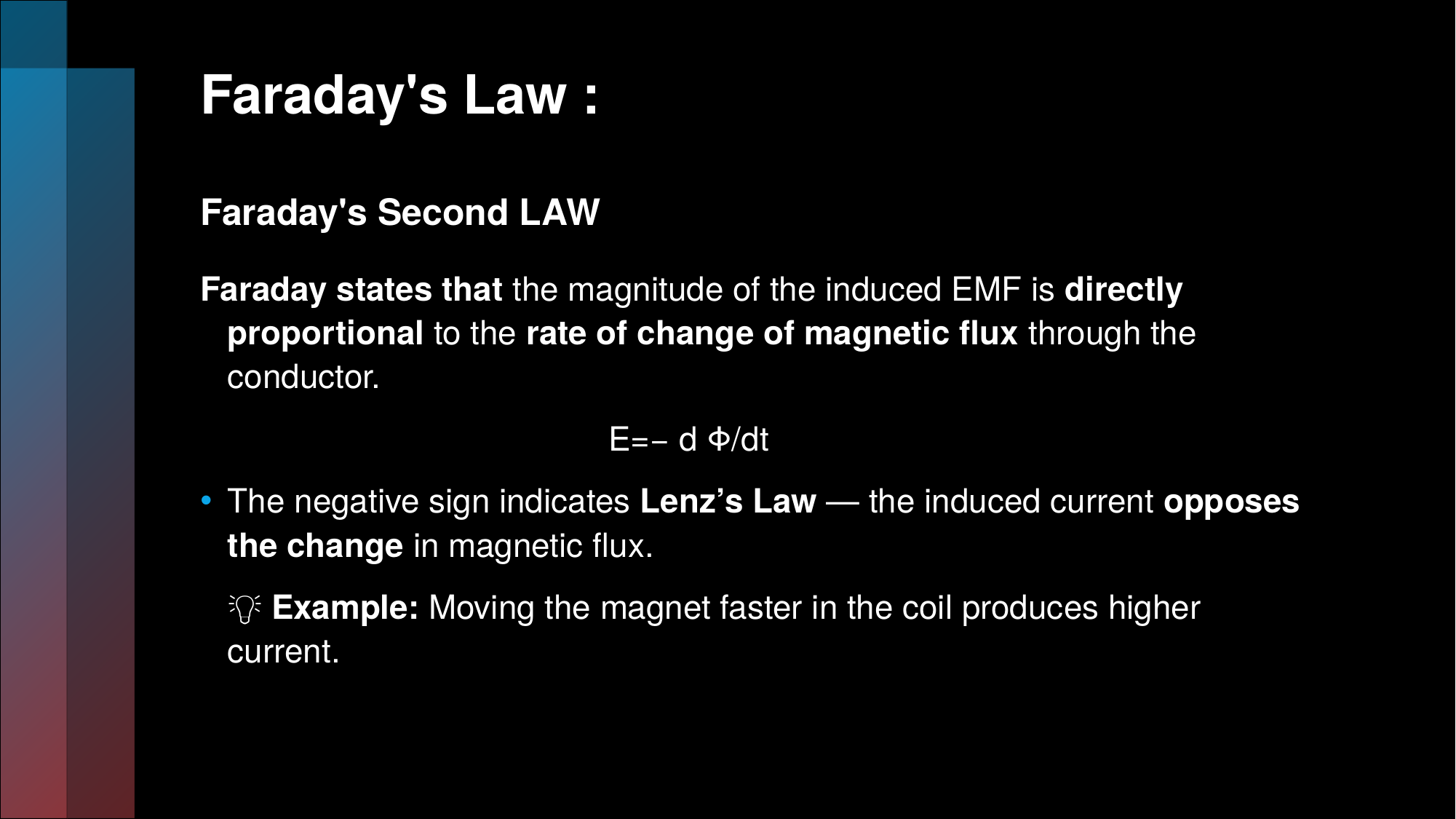

# Faraday's Law : Faraday's Second LAW

Faraday states that the magnitude of the induced EMF is directly proportional to the rate of change of magnetic flux through the conductor.
                                            E=− d Φ/dt
The negative sign indicates Lenz’s Law — the induced current opposes the change in magnetic flux.
💡 Example: Moving the magnet faster in the coil produces higher current.